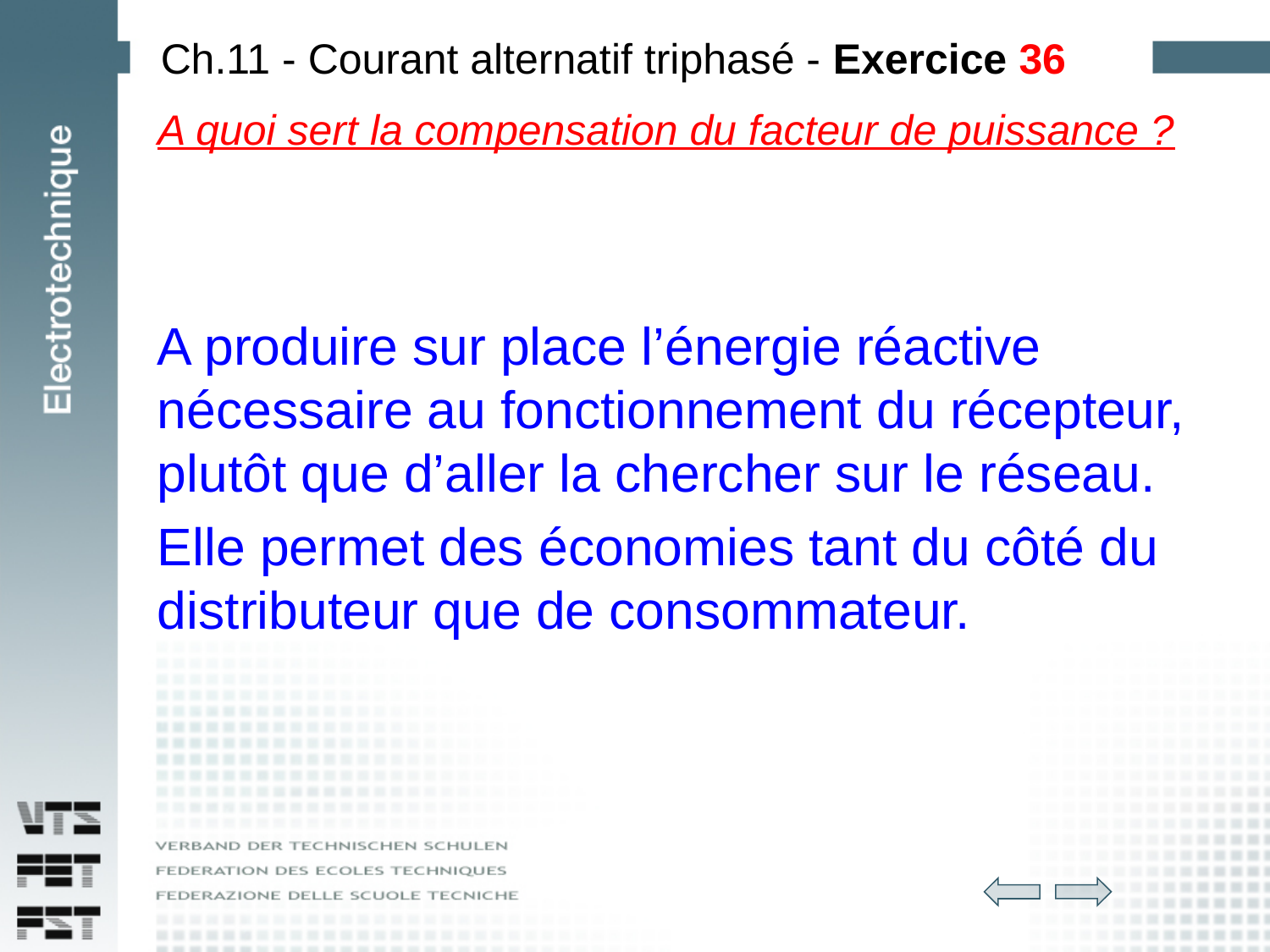

# Ch.11 - Courant alternatif triphasé - Exercice 36
A quoi sert la compensation du facteur de puissance ?
A produire sur place l’énergie réactive nécessaire au fonctionnement du récepteur, plutôt que d’aller la chercher sur le réseau.
Elle permet des économies tant du côté du distributeur que de consommateur.